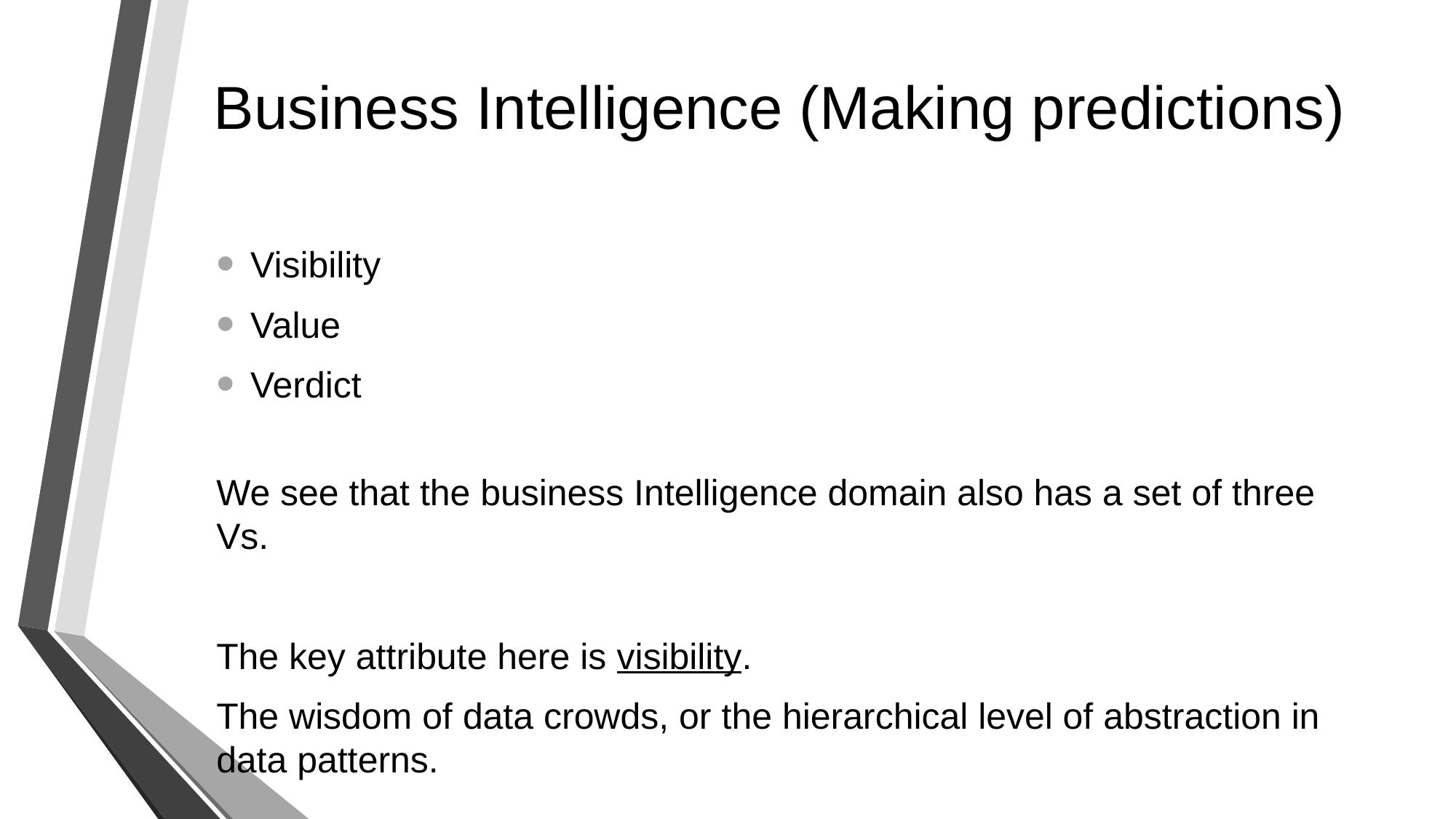

# Business Intelligence (Making predictions)

Visibility
Value
Verdict

We see that the business Intelligence domain also has a set of three Vs.

The key attribute here is visibility.
The wisdom of data crowds, or the hierarchical level of abstraction in data patterns.